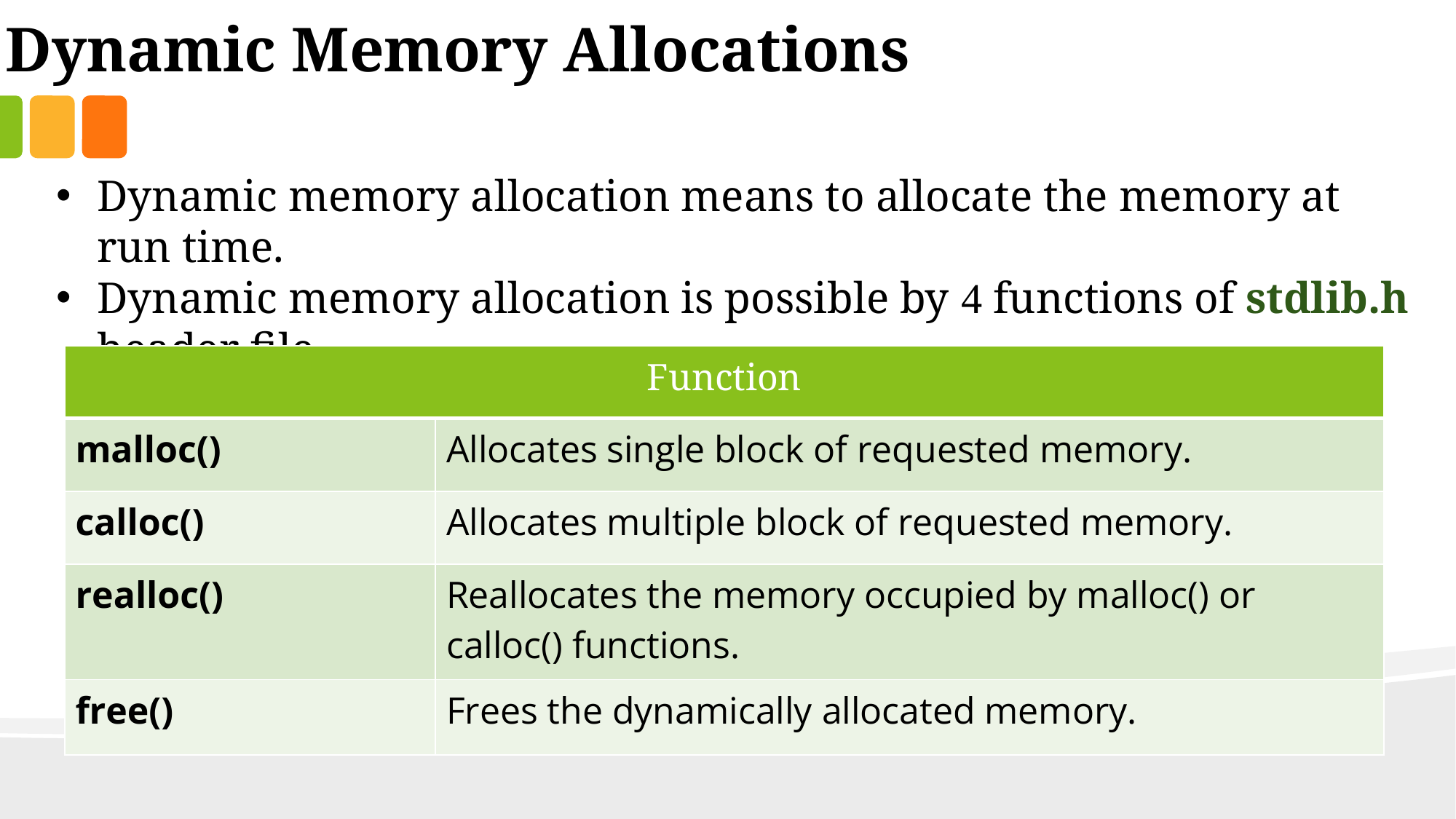

Dynamic Memory Allocations

Dynamic memory allocation means to allocate the memory at run time.
Dynamic memory allocation is possible by 4 functions of stdlib.h header file.
| Function |  |
| --- | --- |
| malloc() | Allocates single block of requested memory. |
| calloc() | Allocates multiple block of requested memory. |
| realloc() | Reallocates the memory occupied by malloc() or calloc() functions. |
| free() | Frees the dynamically allocated memory. |